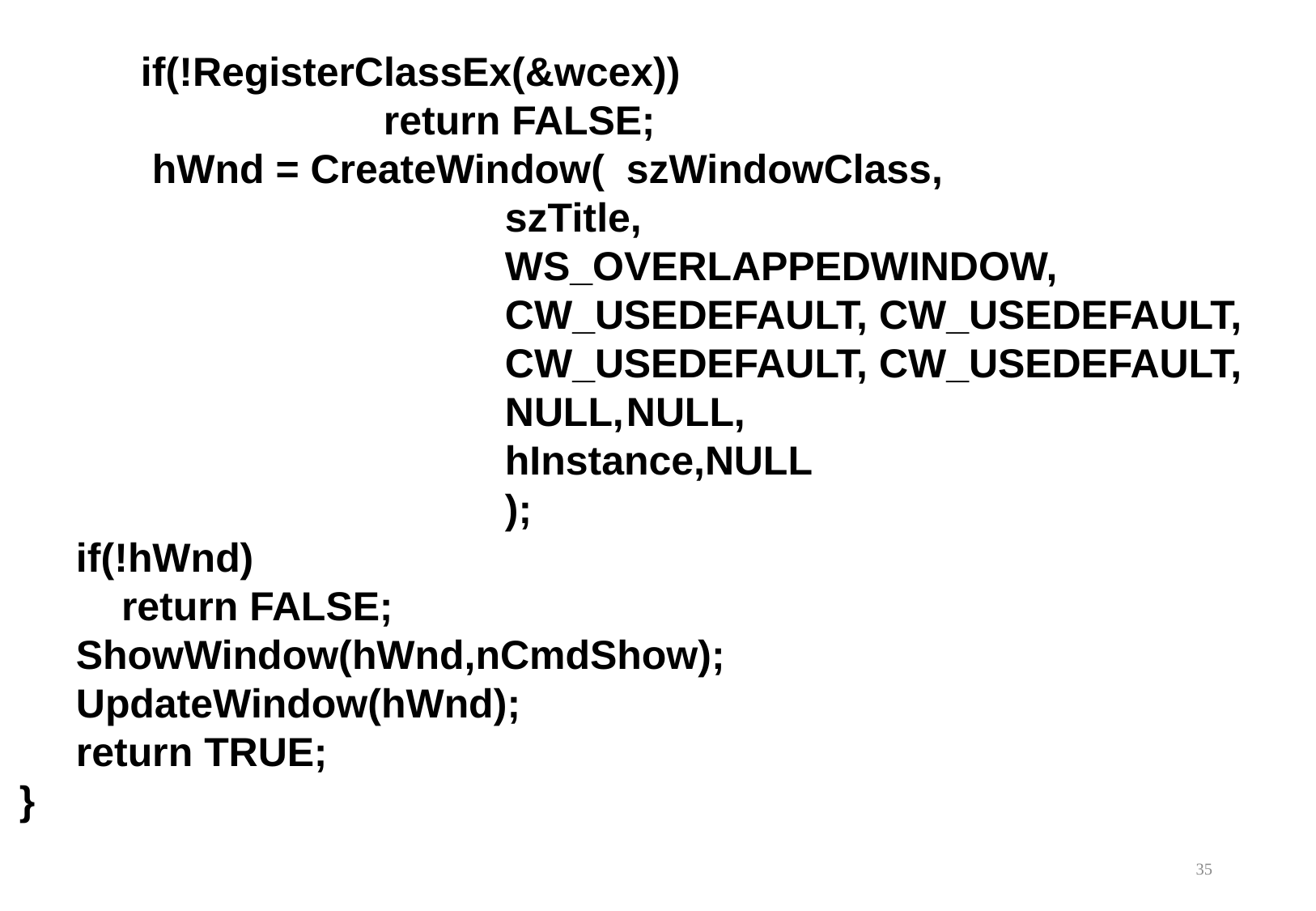

if(!RegisterClassEx(&wcex))								return FALSE;
	 hWnd = CreateWindow(	szWindowClass,
				szTitle,
				WS_OVERLAPPEDWINDOW,
				CW_USEDEFAULT, CW_USEDEFAULT,
				CW_USEDEFAULT, CW_USEDEFAULT,
				NULL,	NULL,
				hInstance,NULL
				);
     if(!hWnd)
         return FALSE;
     ShowWindow(hWnd,nCmdShow);
     UpdateWindow(hWnd);
     return TRUE;
}

35